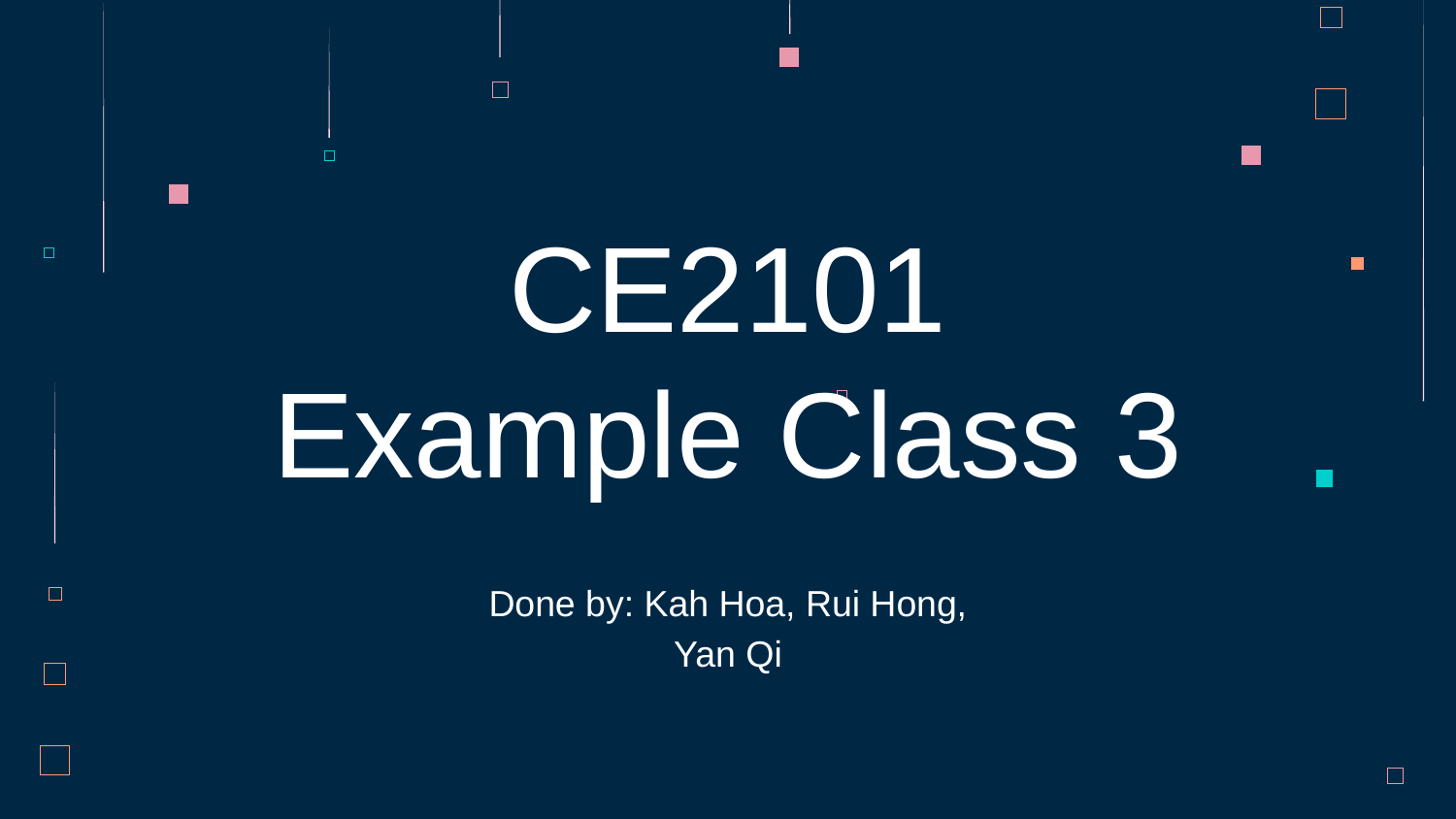

# CE2101 Example Class 3
Done by: Kah Hoa, Rui Hong, Yan Qi